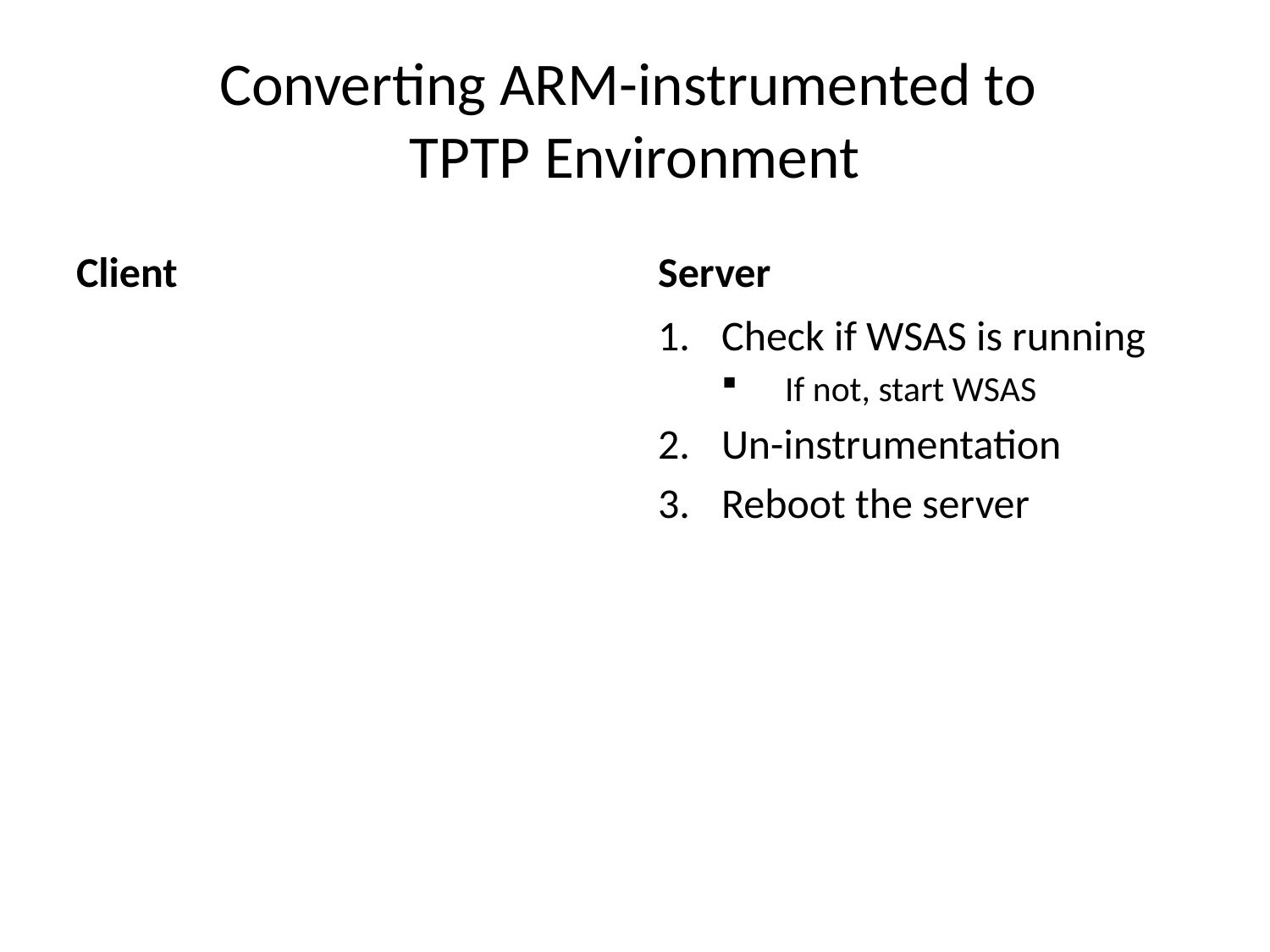

# Converting ARM-instrumented to TPTP Environment
Client
Server

Check if WSAS is running
If not, start WSAS
Un-instrumentation
Reboot the server